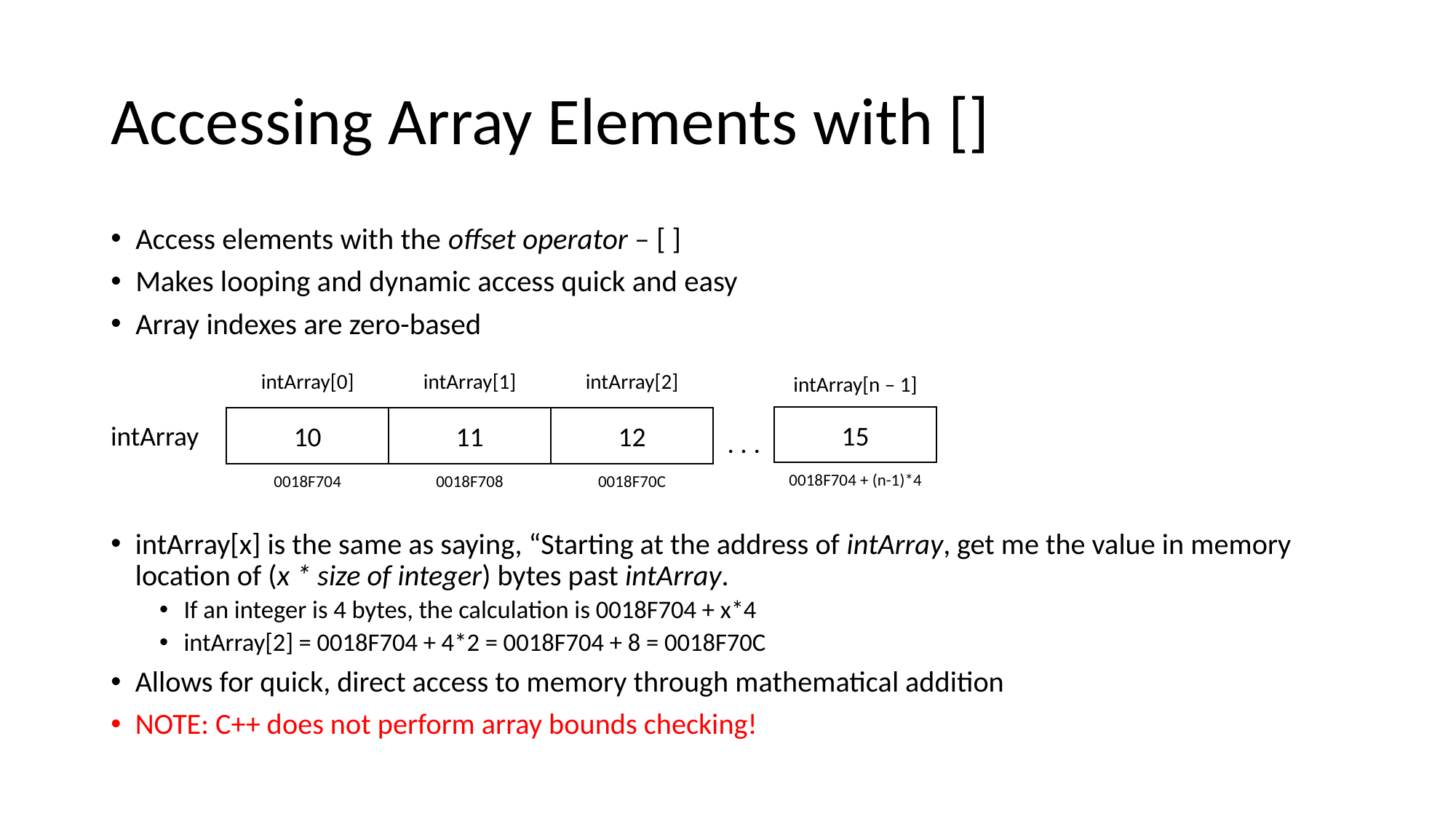

# Accessing Array Elements with []
Access elements with the offset operator – [ ]
Makes looping and dynamic access quick and easy
Array indexes are zero-based
intArray[0]
intArray[1]
intArray[2]
intArray[n – 1]
15
10
11
12
intArray
. . .
0018F704 + (n-1)*4
0018F704
0018F708
0018F70C
intArray[x] is the same as saying, “Starting at the address of intArray, get me the value in memory location of (x * size of integer) bytes past intArray.
If an integer is 4 bytes, the calculation is 0018F704 + x*4
intArray[2] = 0018F704 + 4*2 = 0018F704 + 8 = 0018F70C
Allows for quick, direct access to memory through mathematical addition
NOTE: C++ does not perform array bounds checking!